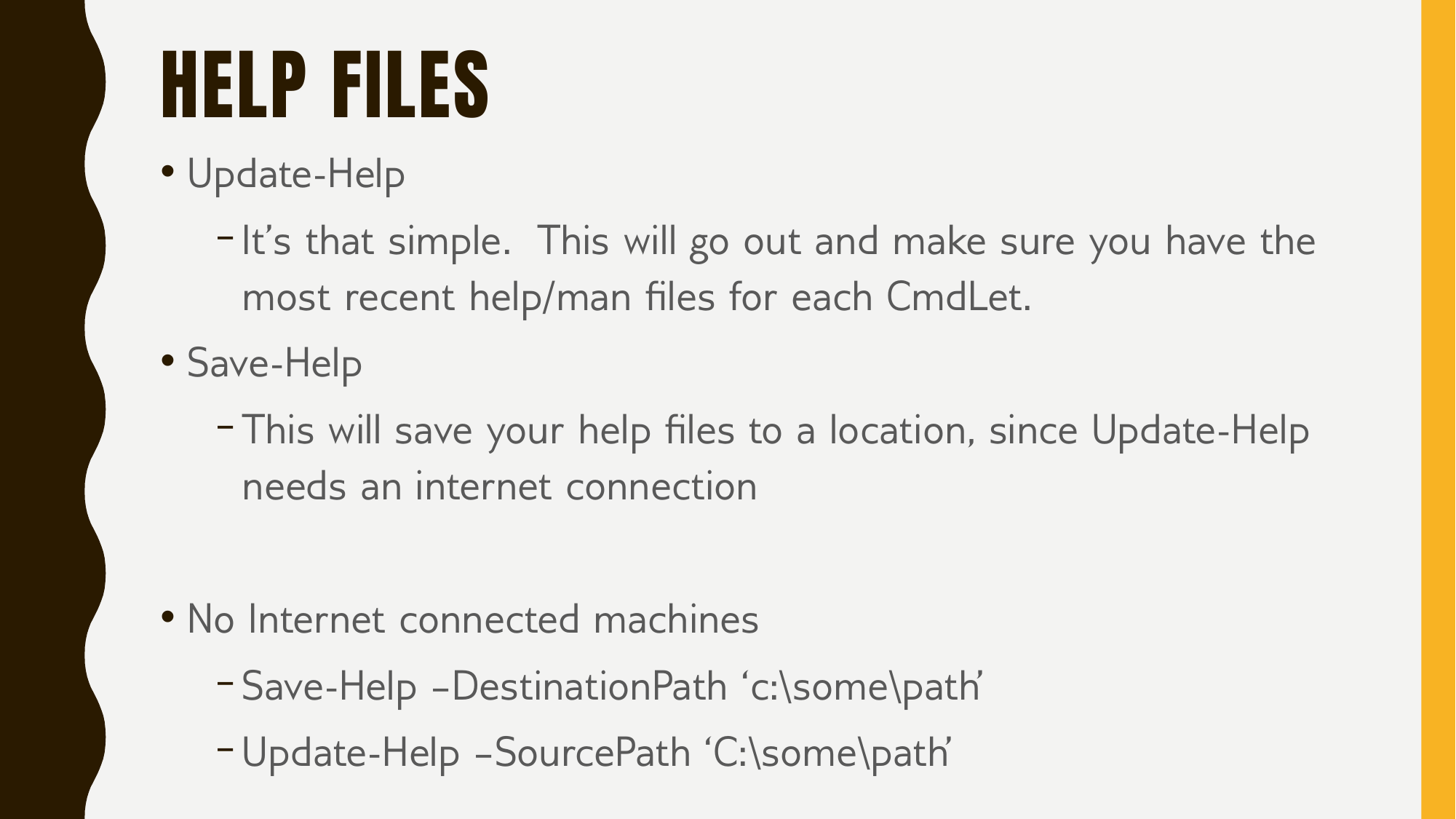

# Help Files
Update-Help
It’s that simple.  This will go out and make sure you have the most recent help/man files for each CmdLet.
Save-Help
This will save your help files to a location, since Update-Help needs an internet connection

No Internet connected machines
Save-Help –DestinationPath ‘c:\some\path’
Update-Help –SourcePath ‘C:\some\path’